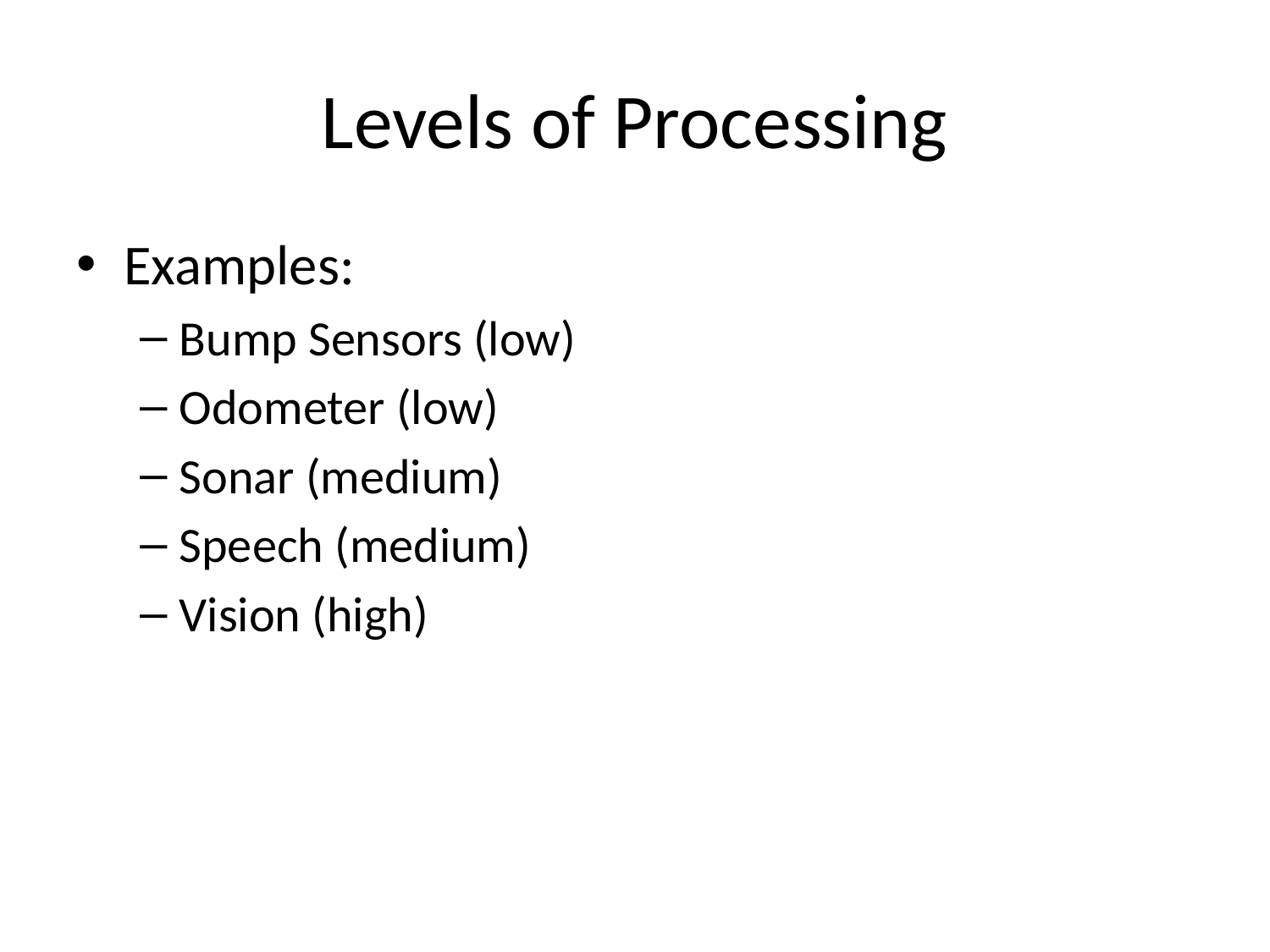

# Levels of Processing
Examples:
Bump Sensors (low)
Odometer (low)
Sonar (medium)
Speech (medium)
Vision (high)